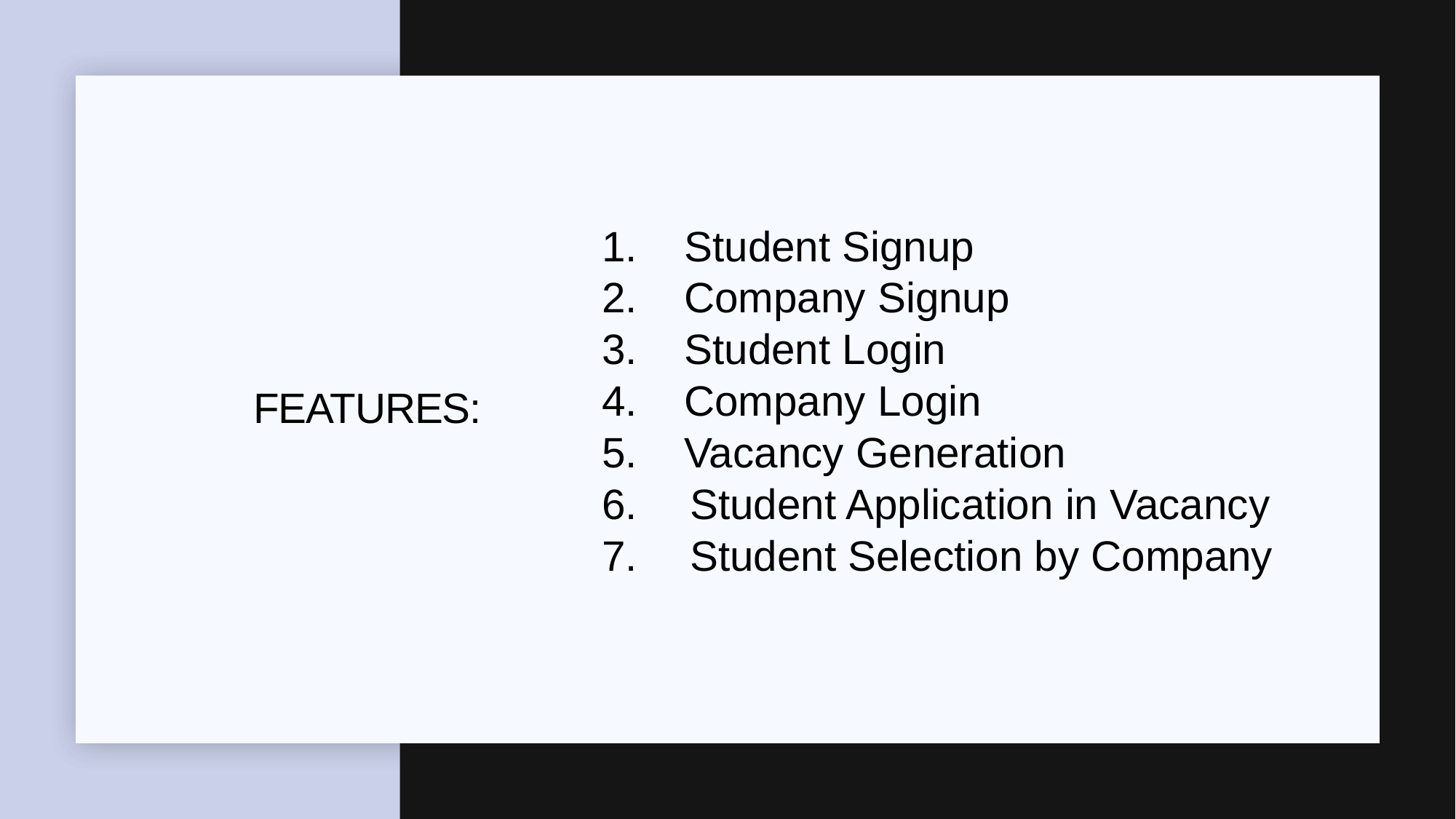

1.    Student Signup
2.    Company Signup
3.    Student Login
4.    Company Login
5.    Vacancy Generation
    Student Application in Vacancy
    Student Selection by Company
# Features: